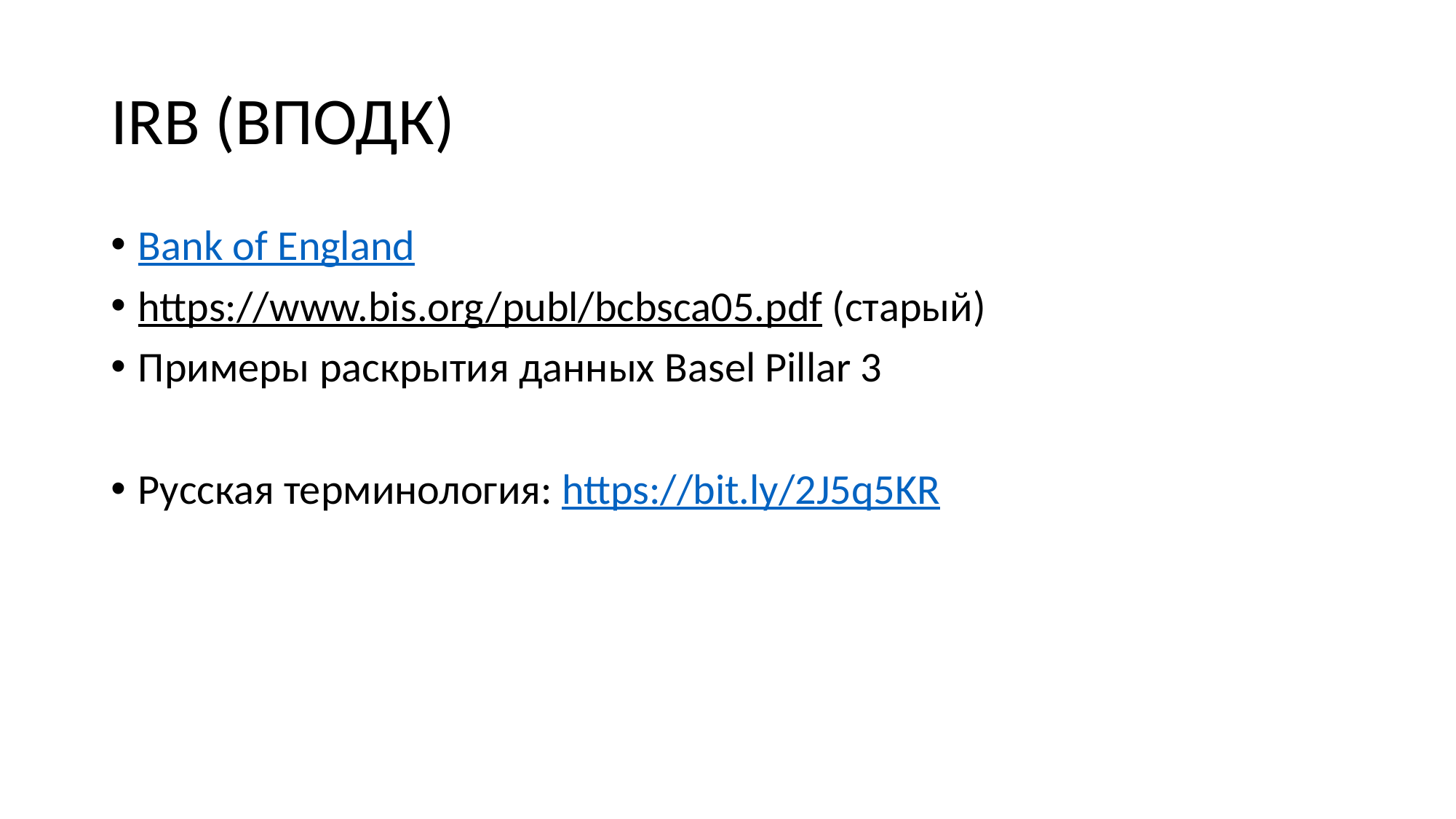

# IRB (ВПОДК)
Bank of England
https://www.bis.org/publ/bcbsca05.pdf (старый)
Примеры раскрытия данных Basel Pillar 3

Русская терминология: https://bit.ly/2J5q5KR